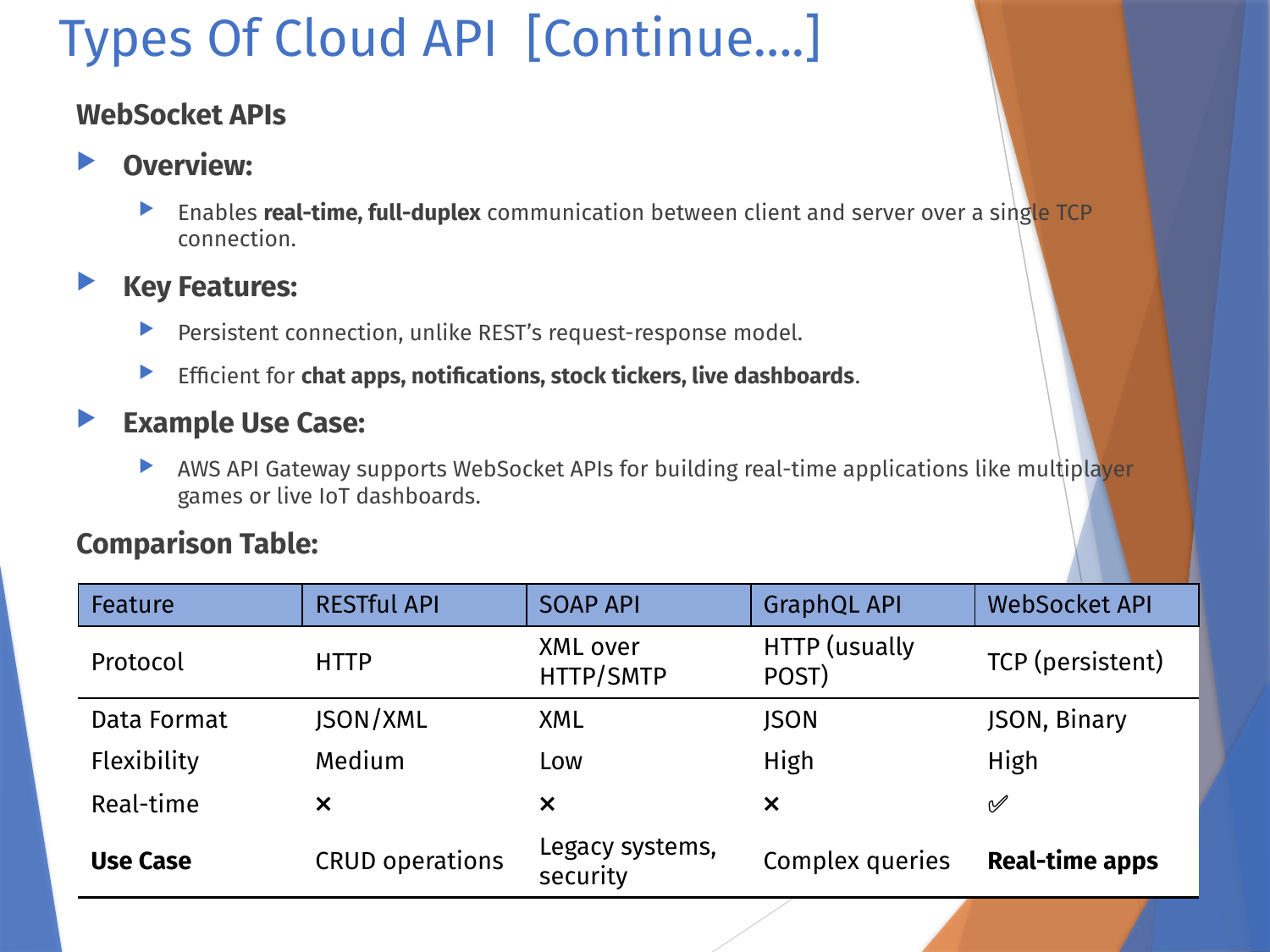

Types Of Cloud API  [Continue….]
WebSocket APIs
Overview:
Enables real-time, full-duplex communication between client and server over a single TCP connection.
Key Features:
Persistent connection, unlike REST’s request-response model.
Efficient for chat apps, notifications, stock tickers, live dashboards.
Example Use Case:
AWS API Gateway supports WebSocket APIs for building real-time applications like multiplayer games or live IoT dashboards.
Comparison Table:

| Feature | RESTful API | SOAP API | GraphQL API | WebSocket API |
| --- | --- | --- | --- | --- |
| Protocol | HTTP | XML over HTTP/SMTP | HTTP (usually POST) | TCP (persistent) |
| Data Format | JSON/XML | XML | JSON | JSON, Binary |
| Flexibility | Medium | Low | High | High |
| Real-time | ❌ | ❌ | ❌ | ✅ |
| Use Case | CRUD operations | Legacy systems, security | Complex queries | Real-time apps |